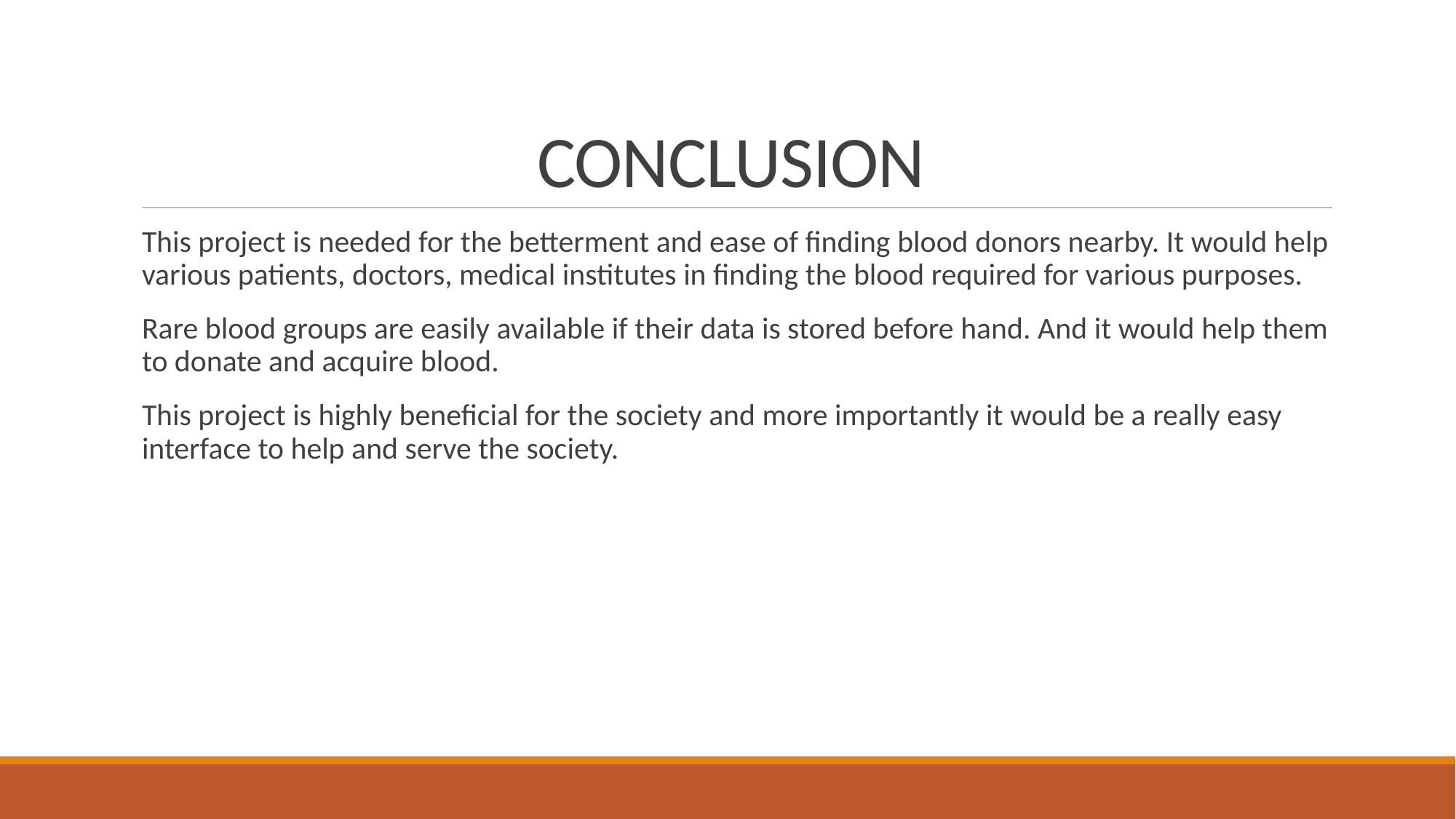

# CONCLUSION
This project is needed for the betterment and ease of finding blood donors nearby. It would help various patients, doctors, medical institutes in finding the blood required for various purposes.
Rare blood groups are easily available if their data is stored before hand. And it would help them to donate and acquire blood.
This project is highly beneficial for the society and more importantly it would be a really easy interface to help and serve the society.